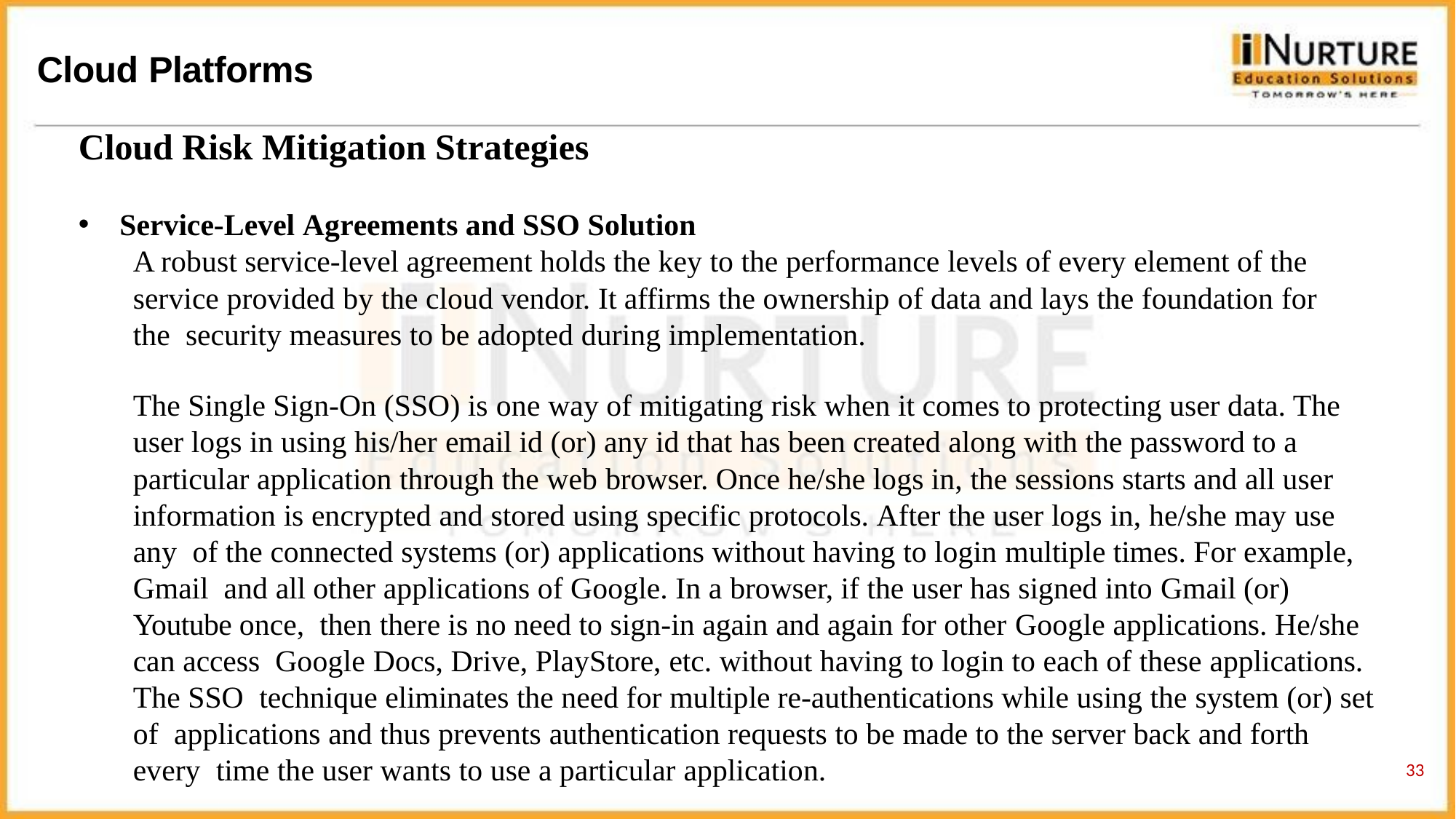

# Cloud Platforms
Cloud Risk Mitigation Strategies

Service-Level Agreements and SSO Solution
A robust service-level agreement holds the key to the performance levels of every element of the  service provided by the cloud vendor. It affirms the ownership of data and lays the foundation for the  security measures to be adopted during implementation.
The Single Sign-On (SSO) is one way of mitigating risk when it comes to protecting user data. The  user logs in using his/her email id (or) any id that has been created along with the password to a  particular application through the web browser. Once he/she logs in, the sessions starts and all user  information is encrypted and stored using specific protocols. After the user logs in, he/she may use any  of the connected systems (or) applications without having to login multiple times. For example, Gmail  and all other applications of Google. In a browser, if the user has signed into Gmail (or) Youtube once,  then there is no need to sign-in again and again for other Google applications. He/she can access  Google Docs, Drive, PlayStore, etc. without having to login to each of these applications. The SSO  technique eliminates the need for multiple re-authentications while using the system (or) set of  applications and thus prevents authentication requests to be made to the server back and forth every  time the user wants to use a particular application.
33